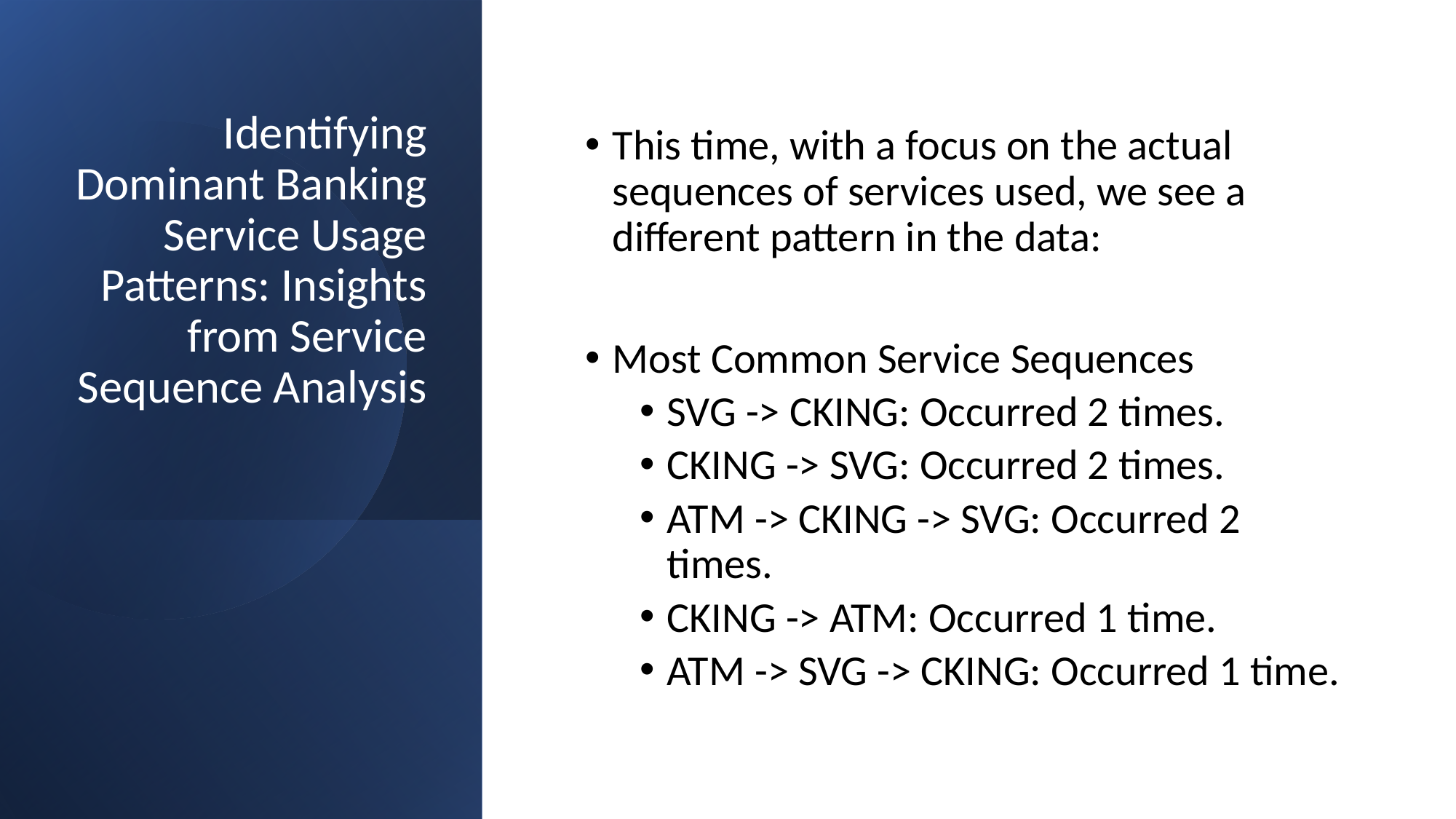

# Identifying Dominant Banking Service Usage Patterns: Insights from Service Sequence Analysis
This time, with a focus on the actual sequences of services used, we see a different pattern in the data:

Most Common Service Sequences
SVG -> CKING: Occurred 2 times.
CKING -> SVG: Occurred 2 times.
ATM -> CKING -> SVG: Occurred 2 times.
CKING -> ATM: Occurred 1 time.
ATM -> SVG -> CKING: Occurred 1 time.